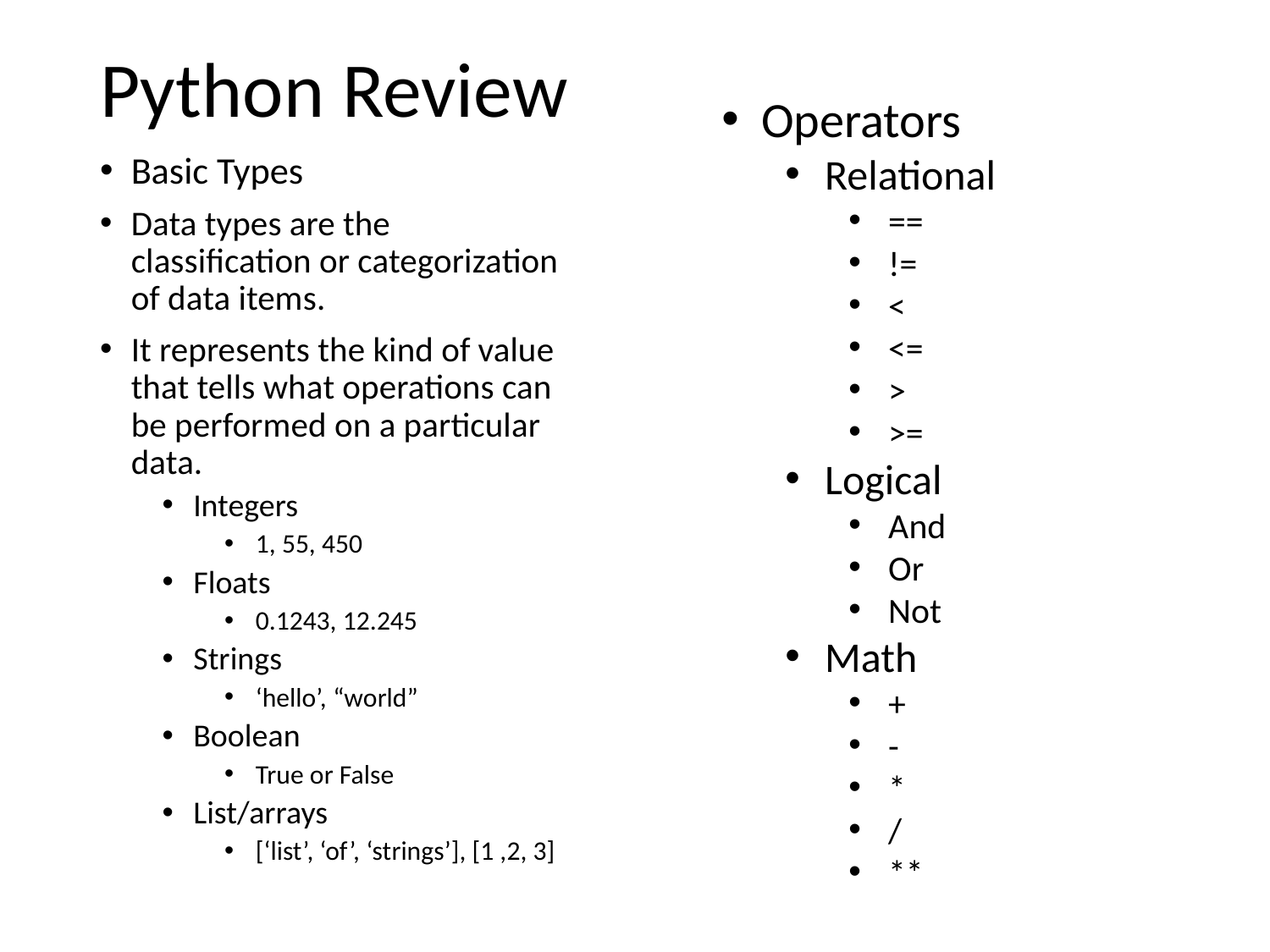

# Python Review
Operators
Relational
==
!=
<
<=
>
>=
Logical
And
Or
Not
Math
+
-
*
/
**
Basic Types
Data types are the classification or categorization of data items.
It represents the kind of value that tells what operations can be performed on a particular data.
Integers
1, 55, 450
Floats
0.1243, 12.245
Strings
‘hello’, “world”
Boolean
True or False
List/arrays
[‘list’, ‘of’, ‘strings’], [1 ,2, 3]